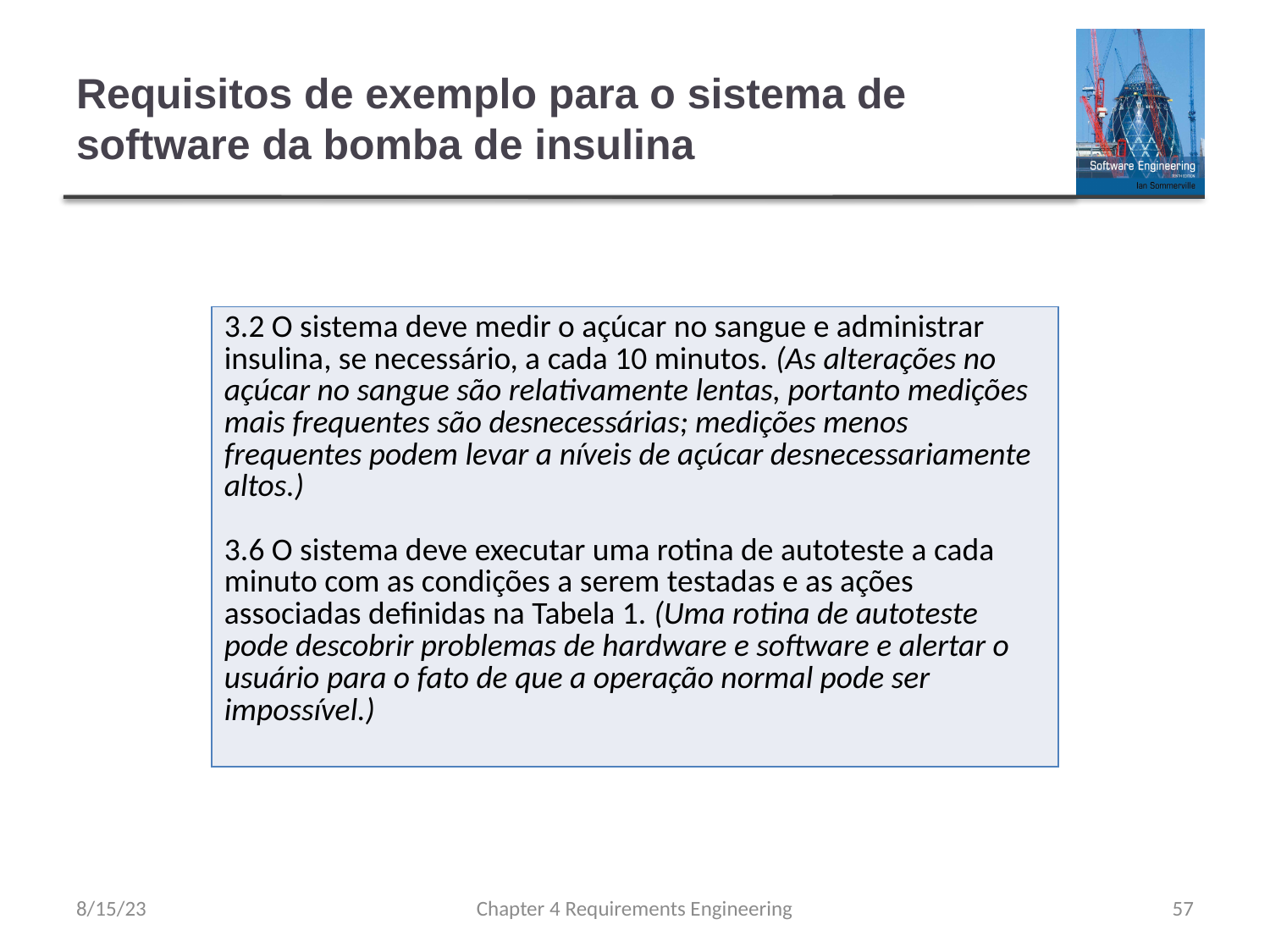

# Requisitos de exemplo para o sistema de software da bomba de insulina
| 3.2 O sistema deve medir o açúcar no sangue e administrar insulina, se necessário, a cada 10 minutos. (As alterações no açúcar no sangue são relativamente lentas, portanto medições mais frequentes são desnecessárias; medições menos frequentes podem levar a níveis de açúcar desnecessariamente altos.) 3.6 O sistema deve executar uma rotina de autoteste a cada minuto com as condições a serem testadas e as ações associadas definidas na Tabela 1. (Uma rotina de autoteste pode descobrir problemas de hardware e software e alertar o usuário para o fato de que a operação normal pode ser impossível.) |
| --- |
8/15/23
Chapter 4 Requirements Engineering
57